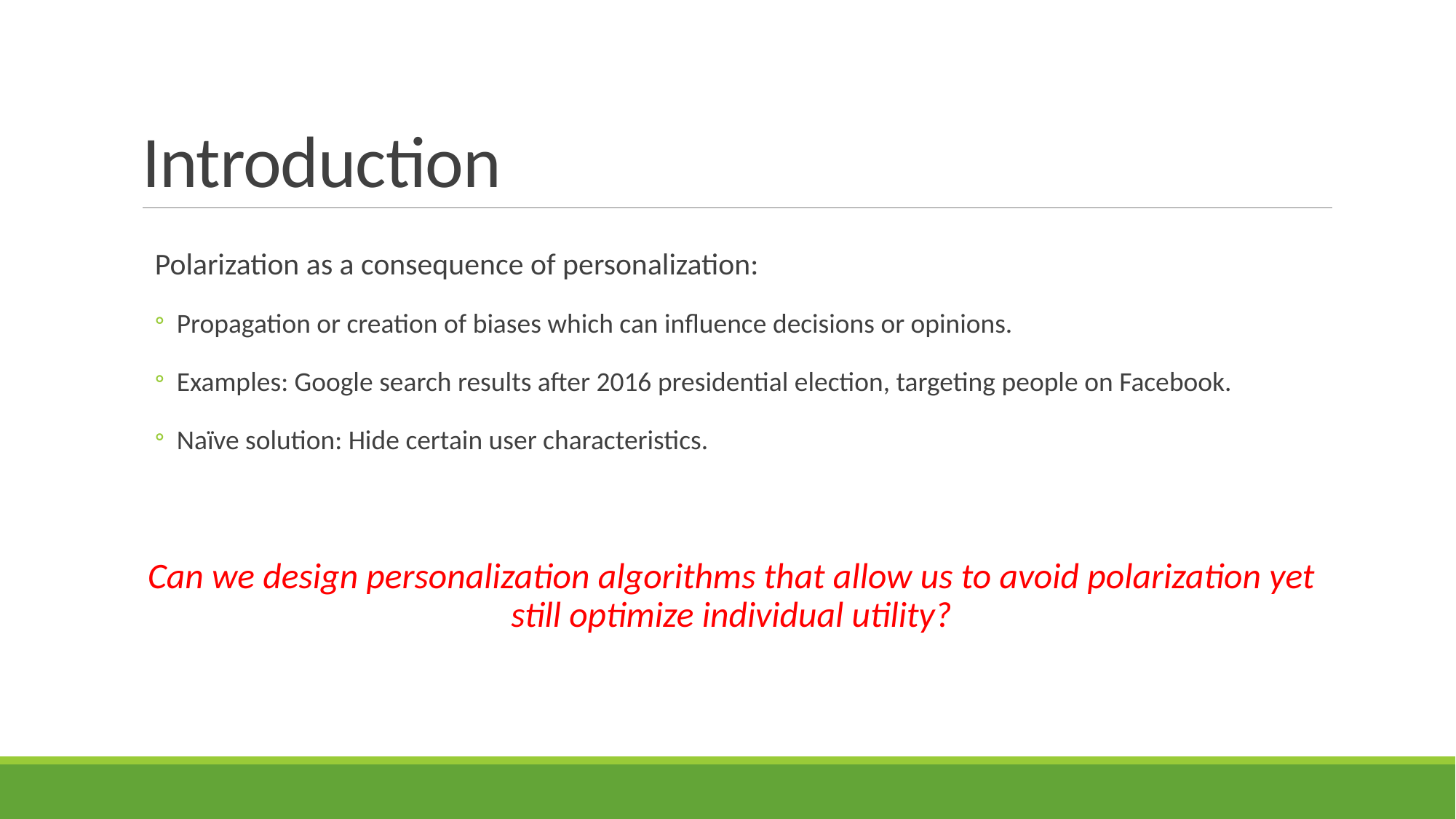

# Introduction
Polarization as a consequence of personalization:
Propagation or creation of biases which can influence decisions or opinions.
Examples: Google search results after 2016 presidential election, targeting people on Facebook.
Naïve solution: Hide certain user characteristics.

Can we design personalization algorithms that allow us to avoid polarization yet still optimize individual utility?